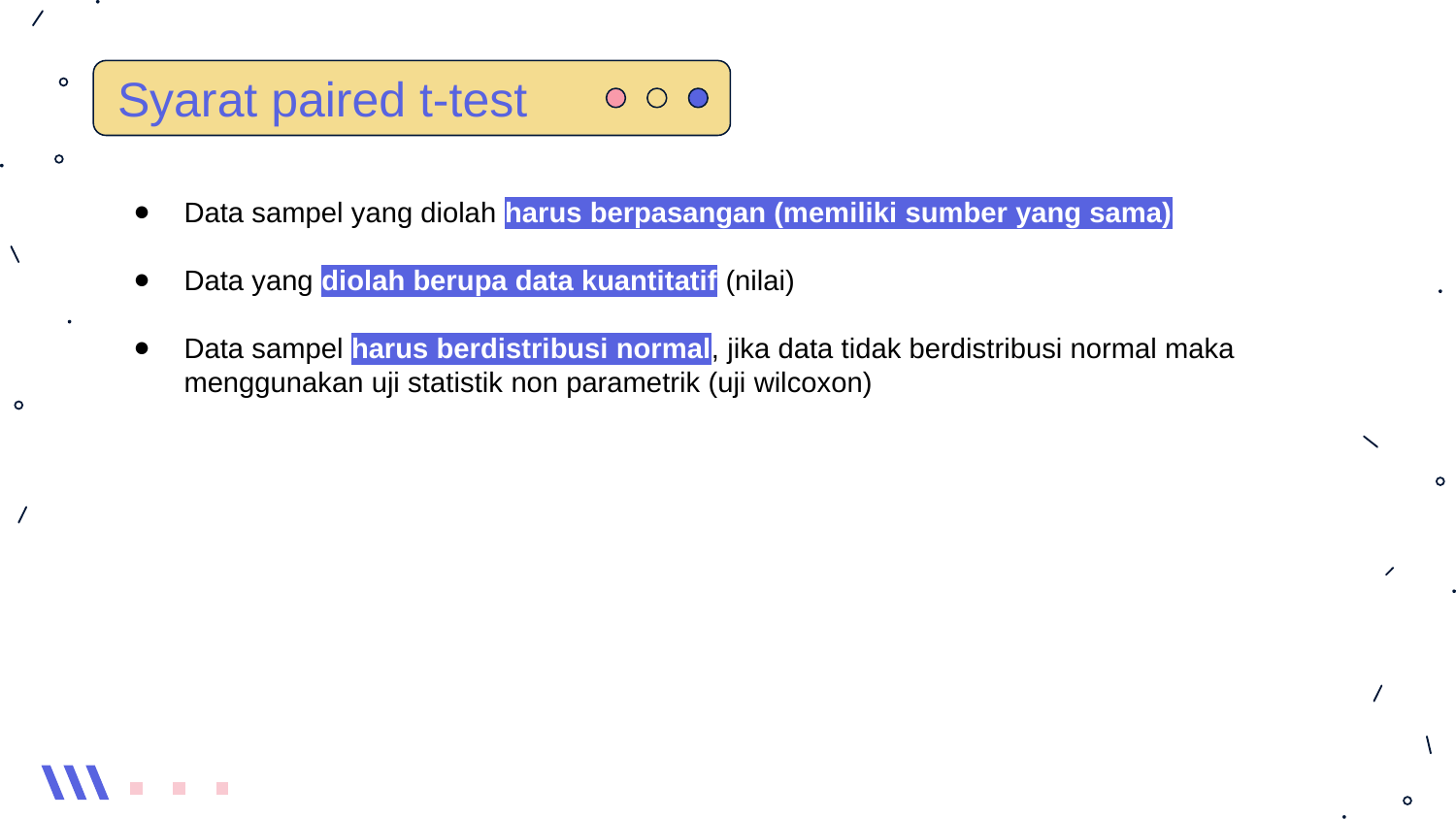

Syarat paired t-test

Data sampel yang diolah harus berpasangan (memiliki sumber yang sama)

Data yang diolah berupa data kuantitatif (nilai)

Data sampel harus berdistribusi normal, jika data tidak berdistribusi normal maka menggunakan uji statistik non parametrik (uji wilcoxon)